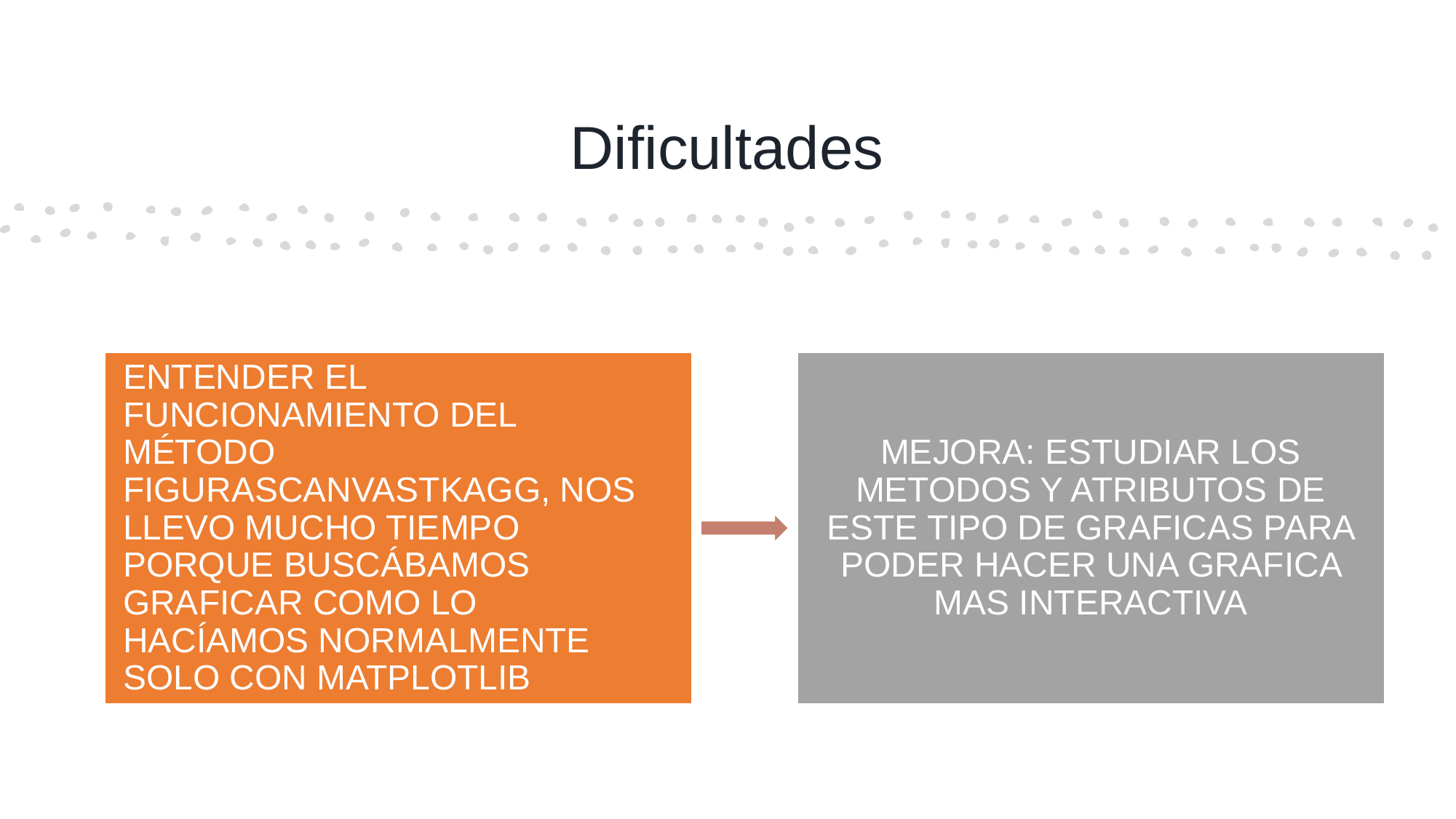

# Dificultades

entender el funcionamiento del método FigurasCanvasTkAgg, nos llevo mucho tiempo porque buscábamos graficar como lo hacíamos normalmente solo con matplotlib
MEJORA: ESTUDIAR LOS METODOS Y ATRIBUTOS DE ESTE TIPO DE GRAFICAS PARA PODER HACER UNA GRAFICA MAS INTERACTIVA